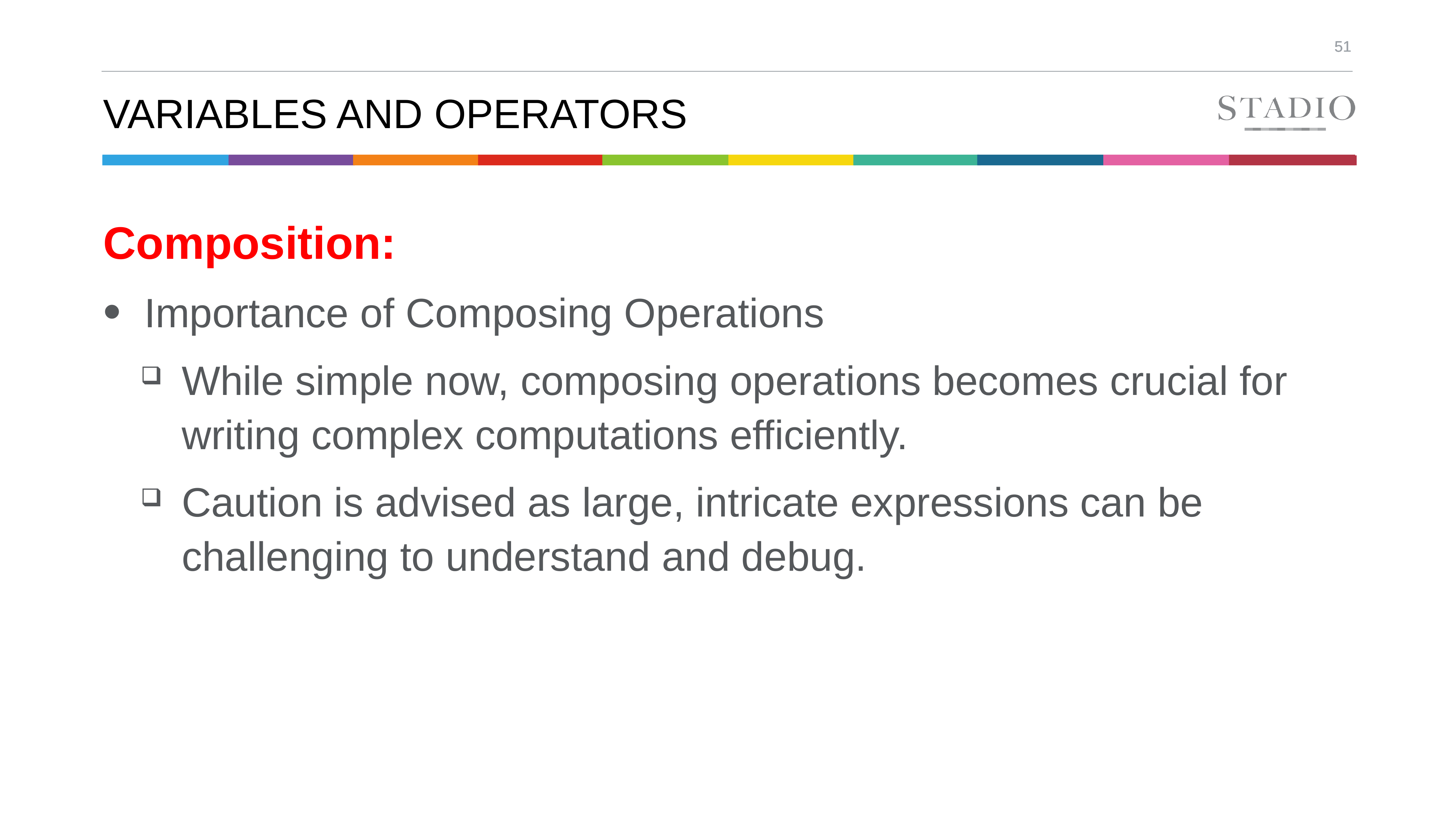

# Variables and Operators

Composition:
Importance of Composing Operations
While simple now, composing operations becomes crucial for writing complex computations efficiently.
Caution is advised as large, intricate expressions can be challenging to understand and debug.